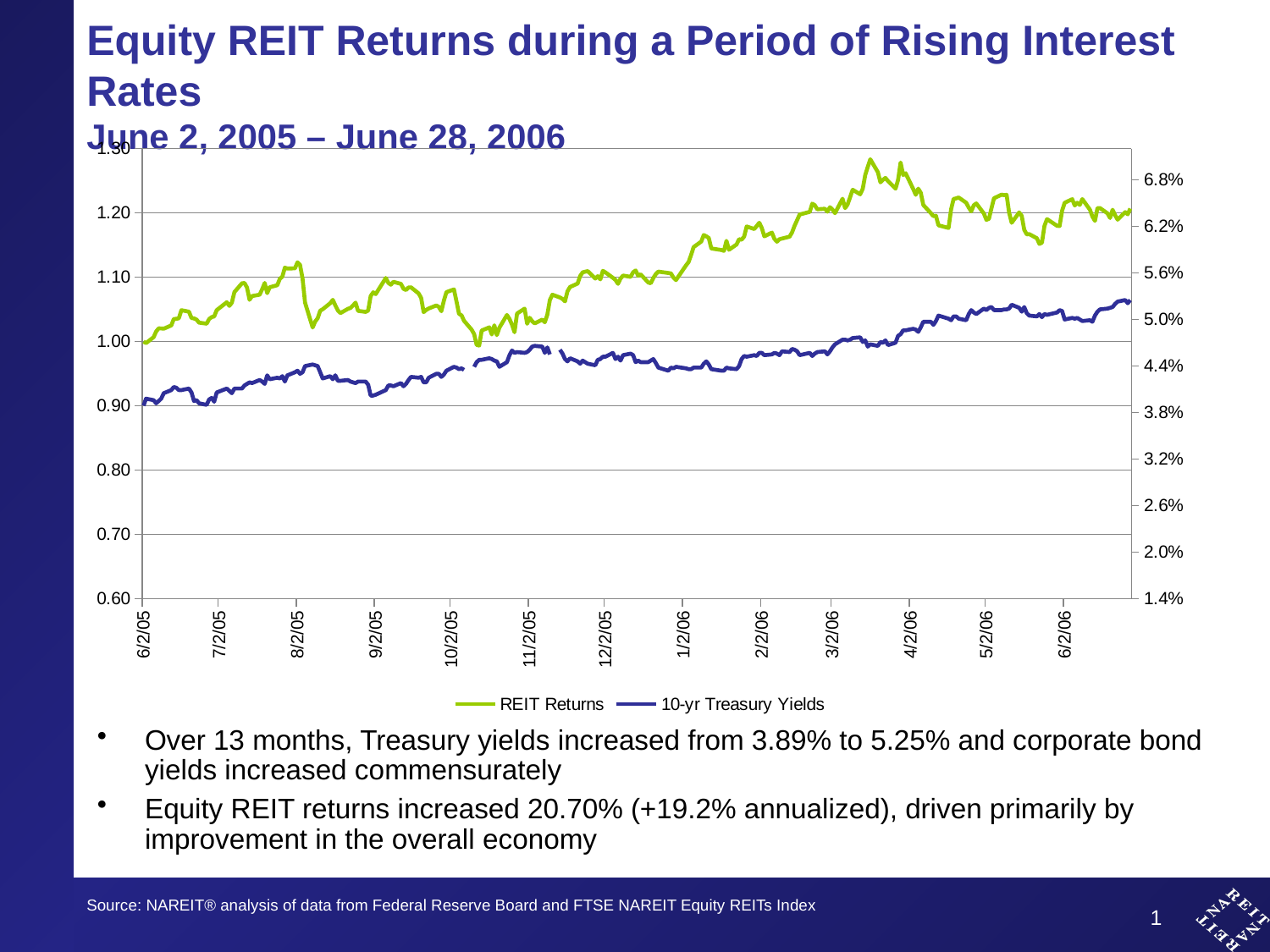

Equity REIT Returns during a Period of Rising Interest Rates
June 2, 2005 – June 28, 2006

### Chart

| Category |  |  |
|---|---|---|
| 38505 | 1.0 | 0.038900000000000004 |
| 38506 | 0.9977015873015874 | 0.0398 |
| 38509 | 1.007047619047619 | 0.039599999999999996 |
| 38510 | 1.0159238095238095 | 0.0392 |
| 38511 | 1.0206349206349206 | 0.0395 |
| 38512 | 1.020533333333333 | 0.0398 |
| 38513 | 1.0201777777777776 | 0.0405 |
| 38516 | 1.0252449523809521 | 0.0409 |
| 38517 | 1.0352248888888886 | 0.041299999999999996 |
| 38518 | 1.0354718374603173 | 0.0412 |
| 38519 | 1.0363387936507935 | 0.0409 |
| 38520 | 1.0489448546031745 | 0.0409 |
| 38523 | 1.0465445726984126 | 0.041100000000000005 |
| 38524 | 1.036730264126984 | 0.0406 |
| 38525 | 1.0361112736507936 | 0.0395 |
| 38526 | 1.0343174273015874 | 0.039599999999999996 |
| 38527 | 1.0295752876190476 | 0.0392 |
| 38530 | 1.0279295606349208 | 0.039 |
| 38531 | 1.0351888584126985 | 0.0397 |
| 38532 | 1.0381529206349207 | 0.039900000000000005 |
| 38533 | 1.0391943466666667 | 0.0394 |
| 38534 | 1.0489789130158729 | 0.0406 |
| 38538 | 1.0612906006349205 | 0.041100000000000005 |
| 38539 | 1.0556053955555555 | 0.0408 |
| 38540 | 1.0606348761904763 | 0.0405 |
| 38541 | 1.077006930793651 | 0.041100000000000005 |
| 38544 | 1.0907291517460318 | 0.041100000000000005 |
| 38545 | 1.0911759326984127 | 0.0415 |
| 38546 | 1.084222951111111 | 0.0417 |
| 38547 | 1.0651003885714285 | 0.04190000000000001 |
| 38548 | 1.0709156177777779 | 0.0418 |
| 38551 | 1.0729785663492064 | 0.042199999999999994 |
| 38552 | 1.0814278603174603 | 0.042 |
| 38553 | 1.0912743517460317 | 0.0417 |
| 38554 | 1.0753891415873016 | 0.042800000000000005 |
| 38555 | 1.0845965688888888 | 0.042300000000000004 |
| 38558 | 1.0877948774603174 | 0.0425 |
| 38559 | 1.097521139047619 | 0.0424 |
| 38560 | 1.1010491098412698 | 0.042699999999999995 |
| 38561 | 1.1149972165079365 | 0.042 |
| 38562 | 1.113673043809524 | 0.042800000000000005 |
| 38565 | 1.1139896380952383 | 0.0432 |
| 38566 | 1.1233211923809525 | 0.0434 |
| 38567 | 1.119563782857143 | 0.043 |
| 38568 | 1.0981859593650796 | 0.0432 |
| 38569 | 1.0606553663492064 | 0.044000000000000004 |
| 38572 | 1.0220262971428573 | 0.044199999999999996 |
| 38573 | 1.0312209434920636 | 0.0441 |
| 38574 | 1.0363252355555557 | 0.044000000000000004 |
| 38575 | 1.0481665752380953 | 0.0432 |
| 38576 | 1.0503652355555557 | 0.0424 |
| 38579 | 1.059903605079365 | 0.042699999999999995 |
| 38580 | 1.0650050577777779 | 0.042300000000000004 |
| 38581 | 1.0562902895238098 | 0.042800000000000005 |
| 38582 | 1.0485733942857145 | 0.0421 |
| 38583 | 1.0444359619047623 | 0.0421 |
| 38586 | 1.0510220660317464 | 0.042199999999999994 |
| 38587 | 1.0523420634920637 | 0.042 |
| 38588 | 1.056239998730159 | 0.04190000000000001 |
| 38589 | 1.0606601511111113 | 0.0418 |
| 38590 | 1.0479077955555558 | 0.042 |
| 38593 | 1.0462334069841273 | 0.042 |
| 38594 | 1.0482412533333336 | 0.0416 |
| 38595 | 1.070850163809524 | 0.04019999999999999 |
| 38596 | 1.0767409625396827 | 0.04019999999999999 |
| 38597 | 1.0739053371428573 | 0.0403 |
| 38601 | 1.0989269980952383 | 0.0409 |
| 38602 | 1.0913027288888892 | 0.0415 |
| 38603 | 1.088557574603175 | 0.0415 |
| 38604 | 1.0929968977777782 | 0.0414 |
| 38607 | 1.0898242819047623 | 0.0418 |
| 38608 | 1.0822282361904765 | 0.0414 |
| 38609 | 1.080327070476191 | 0.0417 |
| 38610 | 1.0842651288888894 | 0.042199999999999994 |
| 38611 | 1.0844217384126988 | 0.0426 |
| 38614 | 1.0750394133333336 | 0.0425 |
| 38615 | 1.0680026222222225 | 0.0426 |
| 38616 | 1.0458994590476194 | 0.04190000000000001 |
| 38617 | 1.04926981968254 | 0.04190000000000001 |
| 38618 | 1.0515563377777781 | 0.0425 |
| 38621 | 1.0562900292063495 | 0.043 |
| 38622 | 1.054020765714286 | 0.043 |
| 38623 | 1.0473021409523813 | 0.0426 |
| 38624 | 1.0635494793650797 | 0.0429 |
| 38625 | 1.0769741498412702 | 0.0434 |
| 38628 | 1.0812481638095242 | 0.043899999999999995 |
| 38629 | 1.062530097777778 | 0.0438 |
| 38630 | 1.0433292749206353 | 0.0436 |
| 38631 | 1.0409433701587305 | 0.0437 |
| 38632 | 1.0323358069841273 | 0.0435 |
| 38635 | 1.0186483250793654 | None |
| 38636 | 1.0117300050793654 | 0.043899999999999995 |
| 38637 | 0.9948908177777781 | 0.044500000000000005 |
| 38638 | 0.99394174984127 | 0.044800000000000006 |
| 38639 | 1.0174005688888892 | 0.044800000000000006 |
| 38642 | 1.022187202539683 | 0.045 |
| 38643 | 1.011187334603175 | 0.0449 |
| 38644 | 1.0253359123809527 | 0.0447 |
| 38645 | 1.0101347657142858 | 0.0446 |
| 38646 | 1.0217443822222223 | 0.043899999999999995 |
| 38649 | 1.0414493193650796 | 0.044500000000000005 |
| 38650 | 1.0352708800000001 | 0.0454 |
| 38651 | 1.0262652584126986 | 0.046 |
| 38652 | 1.0145345155555556 | 0.045700000000000005 |
| 38653 | 1.0437245650793652 | 0.0458 |
| 38656 | 1.05132056 | 0.045700000000000005 |
| 38657 | 1.0278296926984127 | 0.0458 |
| 38658 | 1.0371352444444446 | 0.0461 |
| 38659 | 1.0317140825396827 | 0.04650000000000001 |
| 38660 | 1.0283960736507938 | 0.0466 |
| 38663 | 1.0342683695238097 | 0.04650000000000001 |
| 38664 | 1.0301037714285717 | 0.045700000000000005 |
| 38665 | 1.0420366234920637 | 0.0464 |
| 38666 | 1.0645862184126984 | 0.0455 |
| 38667 | 1.0729989498412698 | None |
| 38670 | 1.0686486742857142 | 0.0461 |
| 38671 | 1.06643072 | 0.045599999999999995 |
| 38672 | 1.0626413739682539 | 0.0449 |
| 38673 | 1.078350603174603 | 0.0446 |
| 38674 | 1.0850539517460318 | 0.045 |
| 38677 | 1.09036384 | 0.0446 |
| 38678 | 1.1019648761904761 | 0.0443 |
| 38679 | 1.1077039352380953 | 0.0447 |
| 38681 | 1.1096468774603174 | 0.0443 |
| 38684 | 1.0981206044444445 | 0.0441 |
| 38685 | 1.1018190933333334 | 0.044800000000000006 |
| 38686 | 1.096878499047619 | 0.0449 |
| 38687 | 1.1100372152380953 | 0.0452 |
| 38688 | 1.10771593015873 | 0.0452 |
| 38691 | 1.0992066488888887 | 0.045700000000000005 |
| 38692 | 1.0959632799999999 | 0.0449 |
| 38693 | 1.0898929003174602 | 0.0452 |
| 38694 | 1.098060013968254 | 0.0447 |
| 38695 | 1.1027597612698412 | 0.0454 |
| 38698 | 1.1007353752380953 | 0.045599999999999995 |
| 38699 | 1.1079308076190475 | 0.0454 |
| 38700 | 1.1105817917460317 | 0.044500000000000005 |
| 38701 | 1.102406457142857 | 0.0447 |
| 38702 | 1.10473402031746 | 0.044500000000000005 |
| 38705 | 1.0919949447619044 | 0.044500000000000005 |
| 38706 | 1.0908059669841266 | 0.0447 |
| 38707 | 1.0988678438095236 | 0.0449 |
| 38708 | 1.105008038095238 | 0.0444 |
| 38709 | 1.1089167949206349 | 0.0438 |
| 38713 | 1.1067455466666667 | 0.0434 |
| 38714 | 1.106134165079365 | 0.0438 |
| 38715 | 1.0995363695238094 | 0.0437 |
| 38716 | 1.0957273358730157 | 0.043899999999999995 |
| 38720 | 1.1187852469841268 | 0.0437 |
| 38721 | 1.123767539047619 | 0.0436 |
| 38722 | 1.1350846438095237 | 0.0436 |
| 38723 | 1.1470094653968252 | 0.0438 |
| 38726 | 1.1556298425396823 | 0.0438 |
| 38727 | 1.1657531707936506 | 0.0443 |
| 38728 | 1.163763625396825 | 0.0446 |
| 38729 | 1.1611248139682537 | 0.044199999999999996 |
| 38730 | 1.144901785396825 | 0.0436 |
| 38734 | 1.142441097142857 | 0.0434 |
| 38735 | 1.1412439314285712 | 0.0434 |
| 38736 | 1.1567157549206346 | 0.0438 |
| 38737 | 1.142819808253968 | 0.0437 |
| 38740 | 1.1511236838095236 | 0.0436 |
| 38741 | 1.159277333333333 | 0.044000000000000004 |
| 38742 | 1.1585081625396823 | 0.0449 |
| 38743 | 1.163356147301587 | 0.0453 |
| 38744 | 1.1790422171428567 | 0.0452 |
| 38747 | 1.1750737790476184 | 0.0454 |
| 38748 | 1.1798881714285707 | 0.0453 |
| 38749 | 1.1847907974603167 | 0.045700000000000005 |
| 38750 | 1.1766902476190468 | 0.045700000000000005 |
| 38751 | 1.1637584165079358 | 0.0454 |
| 38754 | 1.1695145358730152 | 0.0455 |
| 38755 | 1.1598484469841264 | 0.045700000000000005 |
| 38756 | 1.1554070984126978 | 0.045599999999999995 |
| 38757 | 1.1592143098412693 | 0.0454 |
| 38758 | 1.1602751580952375 | 0.045899999999999996 |
| 38761 | 1.1631755809523803 | 0.0458 |
| 38762 | 1.169980638730158 | 0.0462 |
| 38763 | 1.180326064761904 | 0.0461 |
| 38764 | 1.1889451009523802 | 0.045899999999999996 |
| 38765 | 1.1976900114285707 | 0.0454 |
| 38769 | 1.2017139098412692 | 0.045700000000000005 |
| 38770 | 1.2145299707936503 | 0.0453 |
| 38771 | 1.212077945396825 | 0.045599999999999995 |
| 38772 | 1.2057990806349201 | 0.0458 |
| 38775 | 1.206675042539682 | 0.045899999999999996 |
| 38776 | 1.2020762920634915 | 0.0455 |
| 38777 | 1.2090318247619043 | 0.045899999999999996 |
| 38778 | 1.2054197549206345 | 0.0464 |
| 38779 | 1.1998354006349201 | 0.046799999999999994 |
| 38782 | 1.2221893955555552 | 0.047400000000000005 |
| 38783 | 1.207618716190476 | 0.047400000000000005 |
| 38784 | 1.2133037663492061 | 0.0473 |
| 38785 | 1.224761295238095 | 0.047400000000000005 |
| 38786 | 1.2361547199999998 | 0.047599999999999996 |
| 38789 | 1.2291124520634917 | 0.04769999999999999 |
| 38790 | 1.237583602539682 | 0.0471 |
| 38791 | 1.2591699669841265 | 0.0473 |
| 38792 | 1.2718743390476186 | 0.04650000000000001 |
| 38793 | 1.283562825396825 | 0.046799999999999994 |
| 38796 | 1.2634156482539678 | 0.0466 |
| 38797 | 1.2476436393650787 | 0.0471 |
| 38798 | 1.2516562031746026 | 0.047 |
| 38799 | 1.2545879860317453 | 0.0473 |
| 38800 | 1.2497569892063485 | 0.0467 |
| 38803 | 1.2379062209523801 | 0.047 |
| 38804 | 1.251663645714285 | 0.0479 |
| 38805 | 1.2785294615873006 | 0.0481 |
| 38806 | 1.25914638095238 | 0.048600000000000004 |
| 38807 | 1.261786852063491 | 0.048600000000000004 |
| 38810 | 1.2373278946031734 | 0.048799999999999996 |
| 38811 | 1.2283022095238083 | 0.0487 |
| 38812 | 1.2377969879365065 | 0.0484 |
| 38813 | 1.2313591415873002 | 0.049 |
| 38814 | 1.2125294476190462 | 0.049699999999999994 |
| 38817 | 1.199710594285713 | 0.049699999999999994 |
| 38818 | 1.1951782780952367 | 0.0493 |
| 38819 | 1.1957136317460304 | 0.049800000000000004 |
| 38820 | 1.1808646311111097 | 0.050499999999999996 |
| 38824 | 1.176791747301586 | 0.0501 |
| 38825 | 1.2056835250793636 | 0.0499 |
| 38826 | 1.2218906361904747 | 0.0504 |
| 38827 | 1.2227003047619032 | 0.0504 |
| 38828 | 1.2240980215872999 | 0.0501 |
| 38831 | 1.2159324533333318 | 0.0499 |
| 38832 | 1.2084460012698397 | 0.0507 |
| 38833 | 1.2026179250793636 | 0.0512 |
| 38834 | 1.2121053142857126 | 0.0509 |
| 38835 | 1.2148926780952365 | 0.0507 |
| 38838 | 1.1991950107936493 | 0.051399999999999994 |
| 38839 | 1.189383927619046 | 0.0512 |
| 38840 | 1.1910484749206334 | 0.051500000000000004 |
| 38841 | 1.207292257777776 | 0.0516 |
| 38842 | 1.222954879999998 | 0.0512 |
| 38845 | 1.2285668038095219 | 0.0512 |
| 38846 | 1.22780323174603 | 0.0513 |
| 38847 | 1.2283568419047601 | 0.0513 |
| 38848 | 1.2009012622222206 | 0.051399999999999994 |
| 38849 | 1.1847914793650778 | 0.0519 |
| 38852 | 1.2009046450793635 | 0.051500000000000004 |
| 38853 | 1.1954344520634903 | 0.051 |
| 38854 | 1.1738191022222204 | 0.0516 |
| 38855 | 1.1668129396825377 | 0.0508 |
| 38856 | 1.1671675085714266 | 0.050499999999999996 |
| 38859 | 1.1607245701587283 | 0.0504 |
| 38860 | 1.1518492965079346 | 0.0507 |
| 38861 | 1.1539484126984108 | 0.050300000000000004 |
| 38862 | 1.1799279149206328 | 0.0507 |
| 38863 | 1.1905028761904741 | 0.0506 |
| 38867 | 1.1800396558730137 | 0.0509 |
| 38868 | 1.1798481257142834 | 0.0512 |
| 38869 | 1.2035281460317437 | 0.051100000000000007 |
| 38870 | 1.2158509041269818 | 0.05 |
| 38873 | 1.2215057803174578 | 0.050199999999999995 |
| 38874 | 1.2117151657142833 | 0.0501 |
| 38875 | 1.2159951161904738 | 0.050199999999999995 |
| 38876 | 1.2126541231746009 | 0.05 |
| 38877 | 1.221644726349204 | 0.049800000000000004 |
| 38880 | 1.2052078565079343 | 0.0499 |
| 38881 | 1.1945090285714262 | 0.049699999999999994 |
| 38882 | 1.1877974958730135 | 0.050499999999999996 |
| 38883 | 1.2076313041269817 | 0.051 |
| 38884 | 1.2076316520634898 | 0.0513 |
| 38887 | 1.1993823987301566 | 0.051399999999999994 |
| 38888 | 1.192286193015871 | 0.051500000000000004 |
| 38889 | 1.2050852101587282 | 0.0516 |
| 38890 | 1.1965703047619027 | 0.052000000000000005 |
| 38891 | 1.189674584126982 | 0.052300000000000006 |
| 38894 | 1.2013467034920613 | 0.0525 |
| 38895 | 1.19802060190476 | 0.0521 |
| 38896 | 1.2069700165079345 | 0.0525 |
Over 13 months, Treasury yields increased from 3.89% to 5.25% and corporate bond yields increased commensurately
Equity REIT returns increased 20.70% (+19.2% annualized), driven primarily by improvement in the overall economy
Source: NAREIT® analysis of data from Federal Reserve Board and FTSE NAREIT Equity REITs Index
1